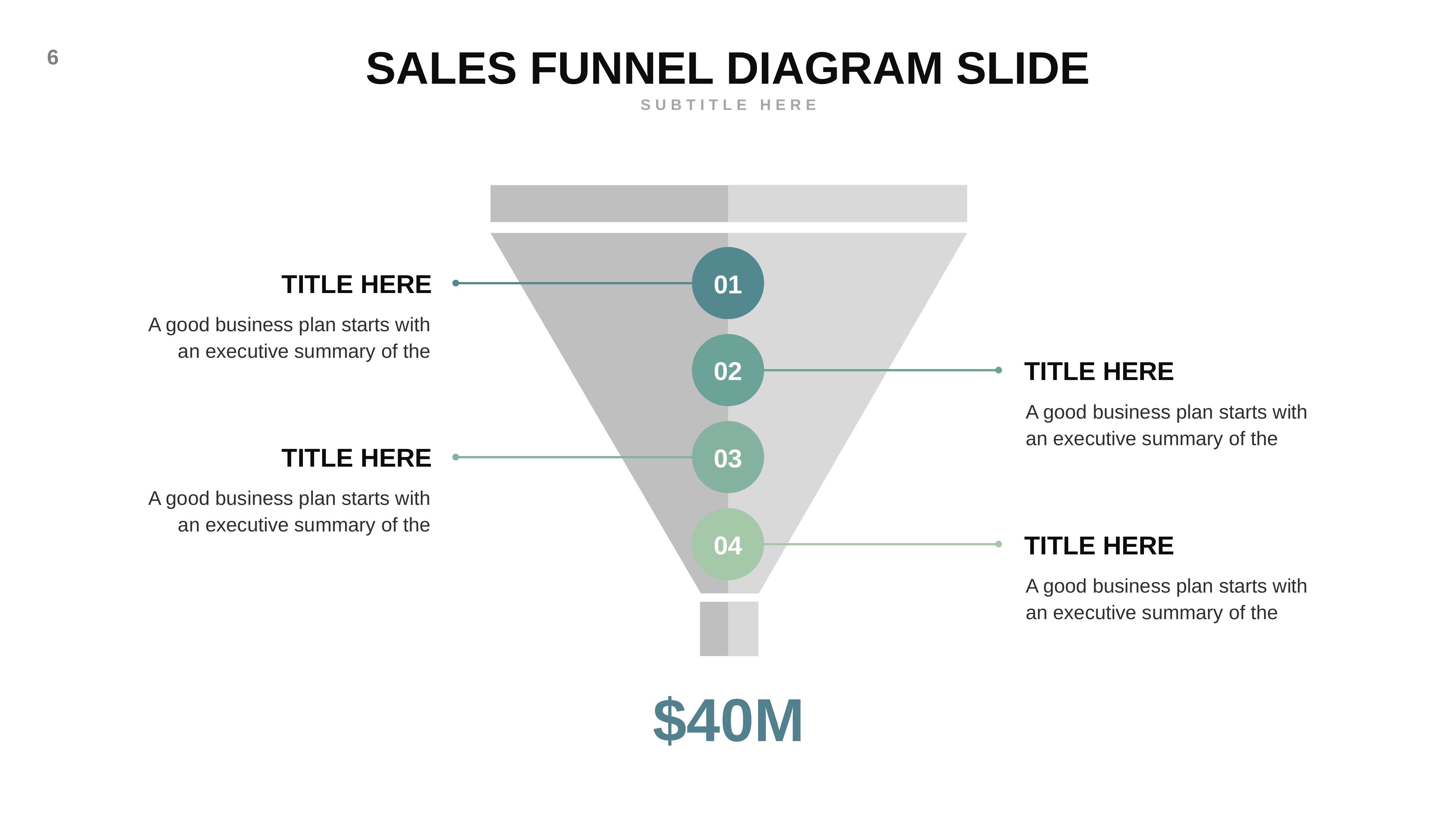

SALES FUNNEL DIAGRAM SLIDE
SUBTITLE HERE

TITLE HERE
01
A good business plan starts with an executive summary of the

02
TITLE HERE
A good business plan starts with an executive summary of the

TITLE HERE
03
A good business plan starts with an executive summary of the

04
TITLE HERE
A good business plan starts with an executive summary of the
$40M